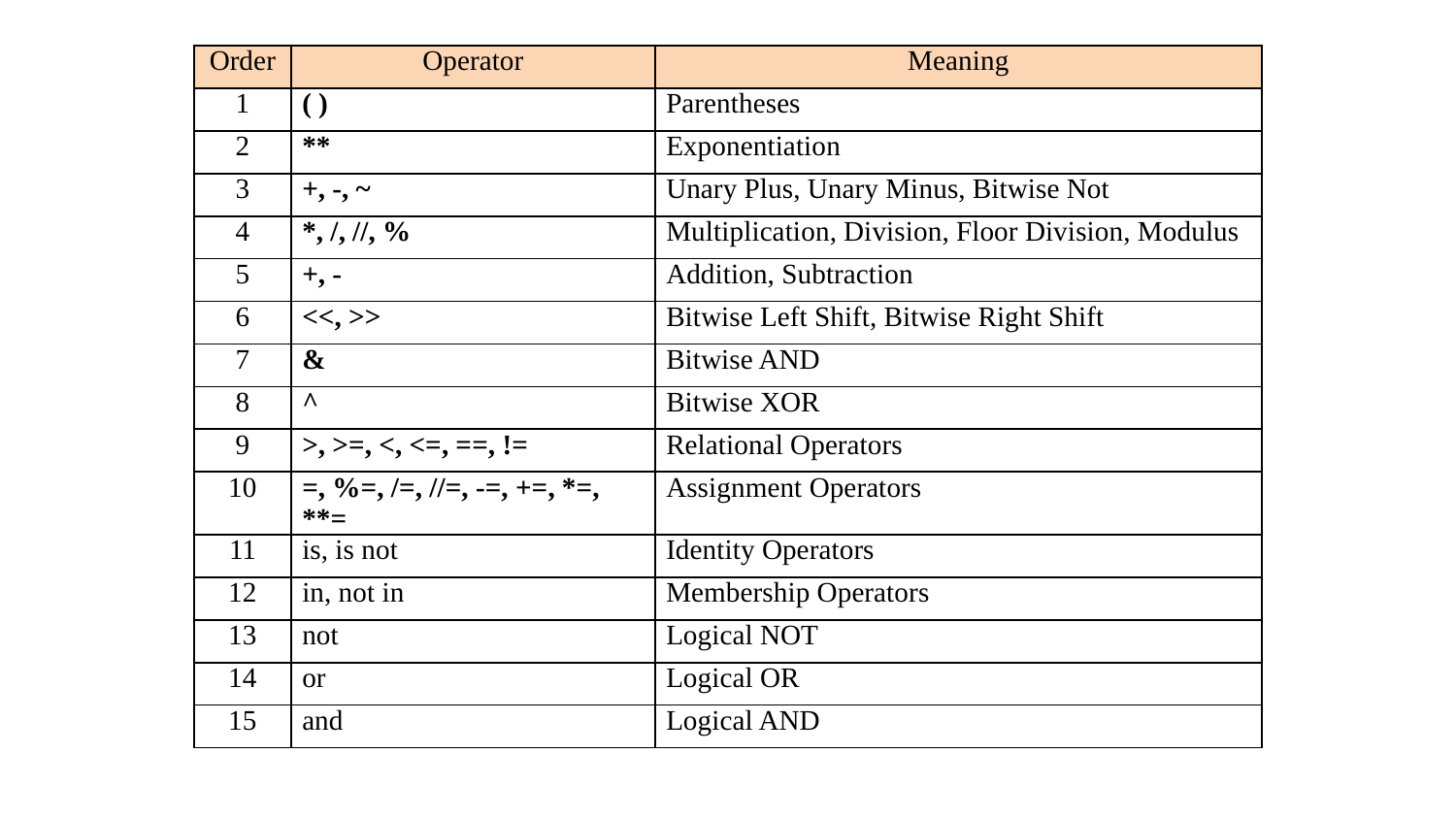

| Order | Operator | Meaning |
| --- | --- | --- |
| 1 | ( ) | Parentheses |
| 2 | \*\* | Exponentiation |
| 3 | +, -, ~ | Unary Plus, Unary Minus, Bitwise Not |
| 4 | \*, /, //, % | Multiplication, Division, Floor Division, Modulus |
| 5 | +, - | Addition, Subtraction |
| 6 | <<, >> | Bitwise Left Shift, Bitwise Right Shift |
| 7 | & | Bitwise AND |
| 8 | ^ | Bitwise XOR |
| 9 | >, >=, <, <=, ==, != | Relational Operators |
| 10 | =, %=, /=, //=, -=, +=, \*=, \*\*= | Assignment Operators |
| 11 | is, is not | Identity Operators |
| 12 | in, not in | Membership Operators |
| 13 | not | Logical NOT |
| 14 | or | Logical OR |
| 15 | and | Logical AND |